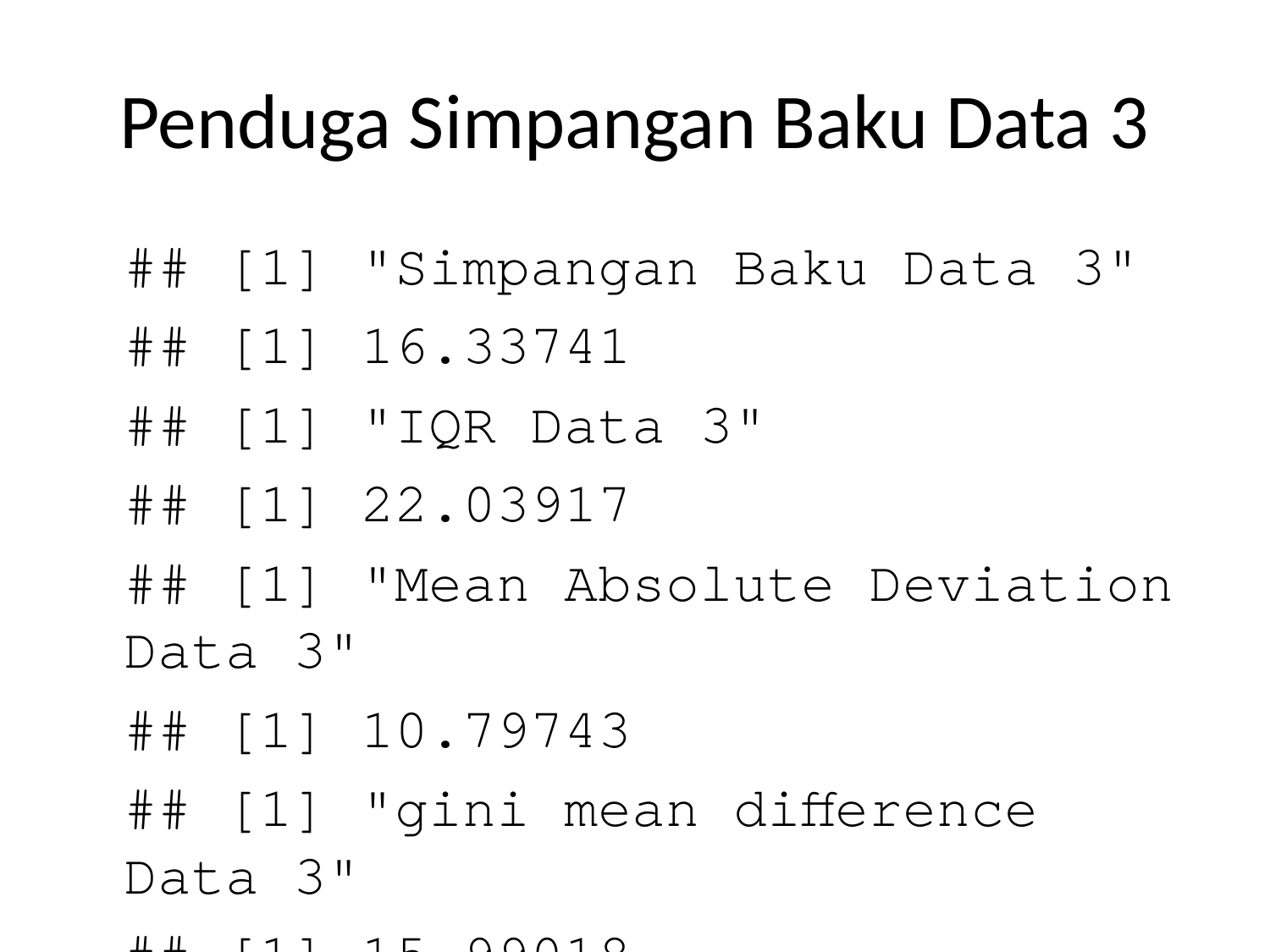

# Penduga Simpangan Baku Data 3
## [1] "Simpangan Baku Data 3"
## [1] 16.33741
## [1] "IQR Data 3"
## [1] 22.03917
## [1] "Mean Absolute Deviation Data 3"
## [1] 10.79743
## [1] "gini mean difference Data 3"
## [1] 15.99018